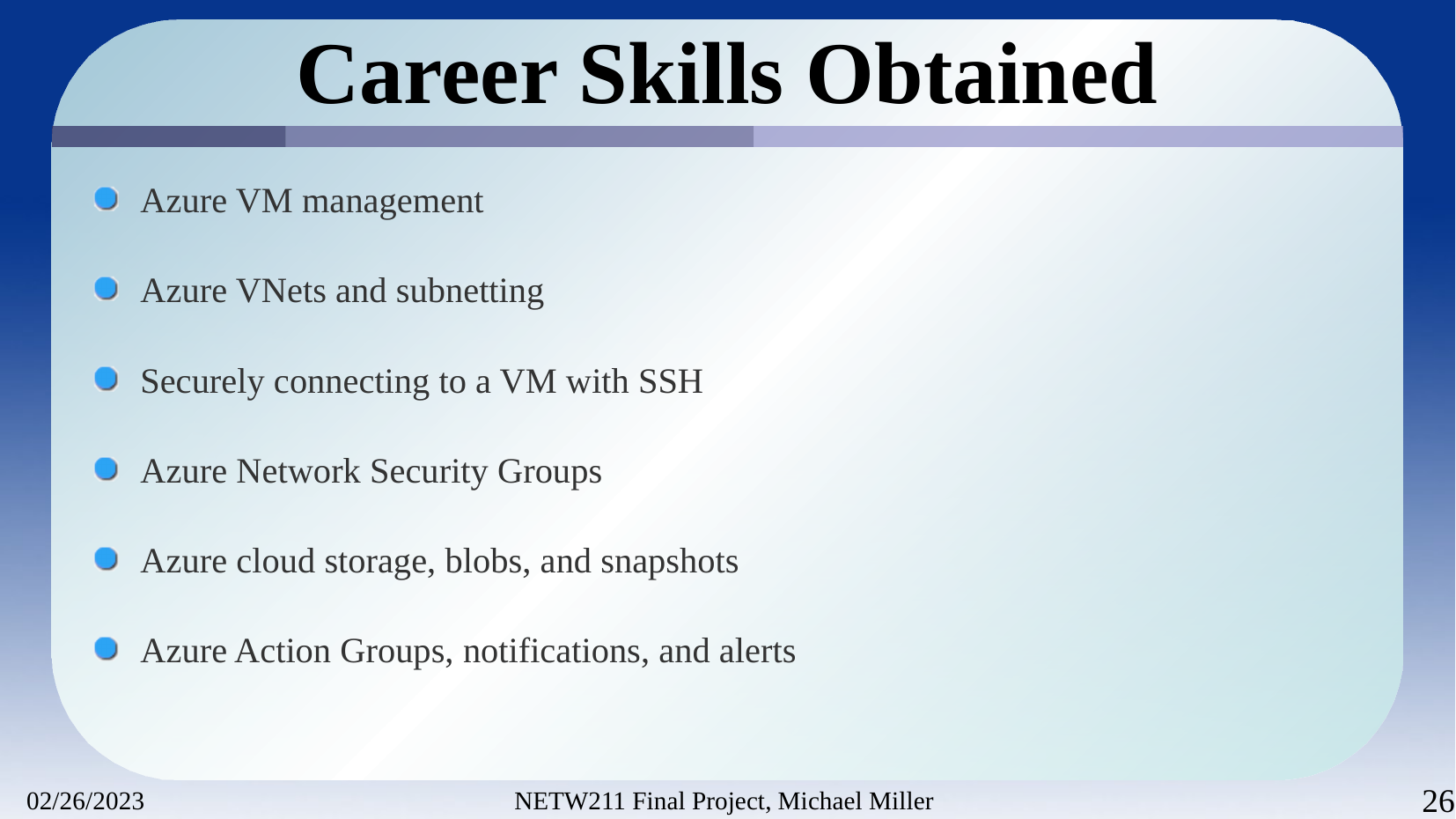

# Career Skills Obtained
Azure VM management
Azure VNets and subnetting
Securely connecting to a VM with SSH
Azure Network Security Groups
Azure cloud storage, blobs, and snapshots
Azure Action Groups, notifications, and alerts
02/26/2023
NETW211 Final Project, Michael Miller
26